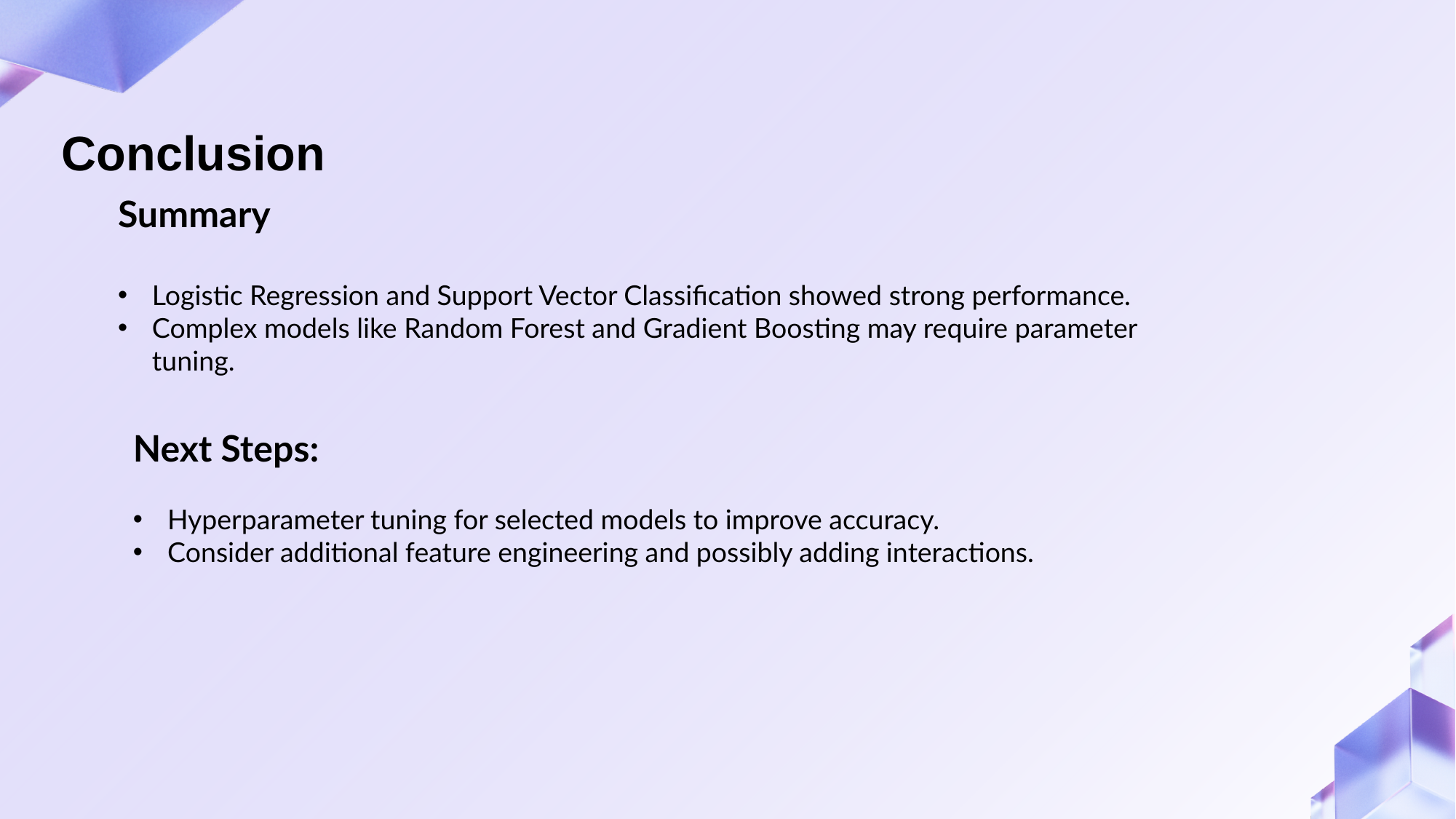

Conclusion
Summary

Logistic Regression and Support Vector Classification showed strong performance.
Complex models like Random Forest and Gradient Boosting may require parameter tuning.
Next Steps:

Hyperparameter tuning for selected models to improve accuracy.
Consider additional feature engineering and possibly adding interactions.